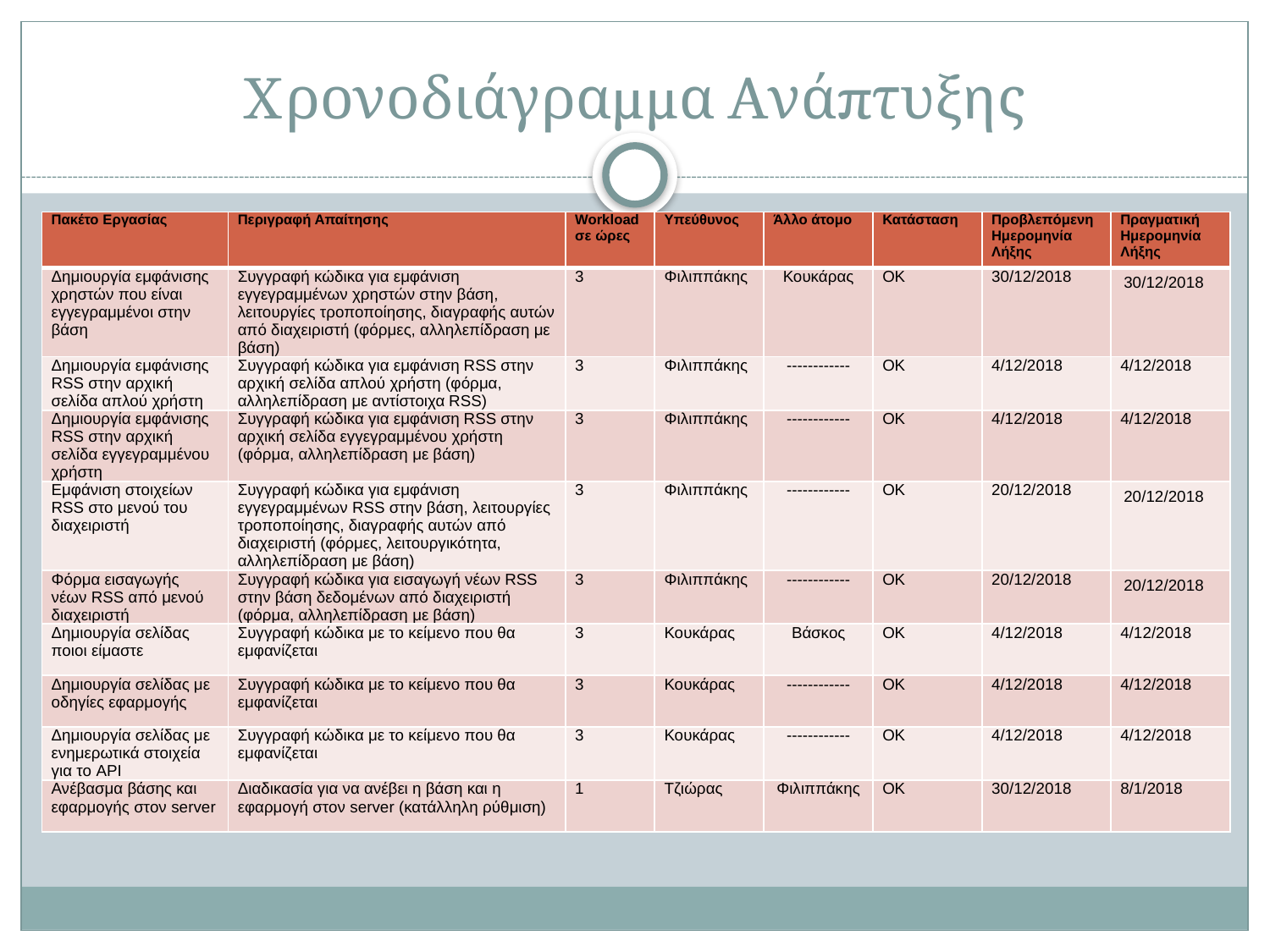

# Χρονοδιάγραμμα Ανάπτυξης
| Πακέτο Εργασίας | Περιγραφή Απαίτησης | Workload σε ώρες | Υπεύθυνος | Άλλο άτομο | Κατάσταση | Προβλεπόμενη Ημερομηνία Λήξης | Πραγματική Ημερομηνία Λήξης |
| --- | --- | --- | --- | --- | --- | --- | --- |
| Δημιουργία εμφάνισης χρηστών που είναι εγγεγραμμένοι στην βάση | Συγγραφή κώδικα για εμφάνιση εγγεγραμμένων χρηστών στην βάση, λειτουργίες τροποποίησης, διαγραφής αυτών από διαχειριστή (φόρμες, αλληλεπίδραση με βάση) | 3 | Φιλιππάκης | Κουκάρας | ΟΚ | 30/12/2018 | 30/12/2018 |
| Δημιουργία εμφάνισης RSS στην αρχική σελίδα απλού χρήστη | Συγγραφή κώδικα για εμφάνιση RSS στην αρχική σελίδα απλού χρήστη (φόρμα, αλληλεπίδραση με αντίστοιχα RSS) | 3 | Φιλιππάκης | ------------ | ΟΚ | 4/12/2018 | 4/12/2018 |
| Δημιουργία εμφάνισης RSS στην αρχική σελίδα εγγεγραμμένου χρήστη | Συγγραφή κώδικα για εμφάνιση RSS στην αρχική σελίδα εγγεγραμμένου χρήστη (φόρμα, αλληλεπίδραση με βάση) | 3 | Φιλιππάκης | ------------ | ΟΚ | 4/12/2018 | 4/12/2018 |
| Εμφάνιση στοιχείων RSS στο μενού του διαχειριστή | Συγγραφή κώδικα για εμφάνιση εγγεγραμμένων RSS στην βάση, λειτουργίες τροποποίησης, διαγραφής αυτών από διαχειριστή (φόρμες, λειτουργικότητα, αλληλεπίδραση με βάση) | 3 | Φιλιππάκης | ------------ | ΟΚ | 20/12/2018 | 20/12/2018 |
| Φόρμα εισαγωγής νέων RSS από μενού διαχειριστή | Συγγραφή κώδικα για εισαγωγή νέων RSS στην βάση δεδομένων από διαχειριστή (φόρμα, αλληλεπίδραση με βάση) | 3 | Φιλιππάκης | ------------ | ΟΚ | 20/12/2018 | 20/12/2018 |
| Δημιουργία σελίδας ποιοι είμαστε | Συγγραφή κώδικα με το κείμενο που θα εμφανίζεται | 3 | Κουκάρας | Βάσκος | ΟΚ | 4/12/2018 | 4/12/2018 |
| Δημιουργία σελίδας με οδηγίες εφαρμογής | Συγγραφή κώδικα με το κείμενο που θα εμφανίζεται | 3 | Κουκάρας | ------------ | ΟΚ | 4/12/2018 | 4/12/2018 |
| Δημιουργία σελίδας με ενημερωτικά στοιχεία για το API | Συγγραφή κώδικα με το κείμενο που θα εμφανίζεται | 3 | Κουκάρας | ------------ | ΟΚ | 4/12/2018 | 4/12/2018 |
| Ανέβασμα βάσης και εφαρμογής στον server | Διαδικασία για να ανέβει η βάση και η εφαρμογή στον server (κατάλληλη ρύθμιση) | 1 | Τζιώρας | Φιλιππάκης | ΟΚ | 30/12/2018 | 8/1/2018 |